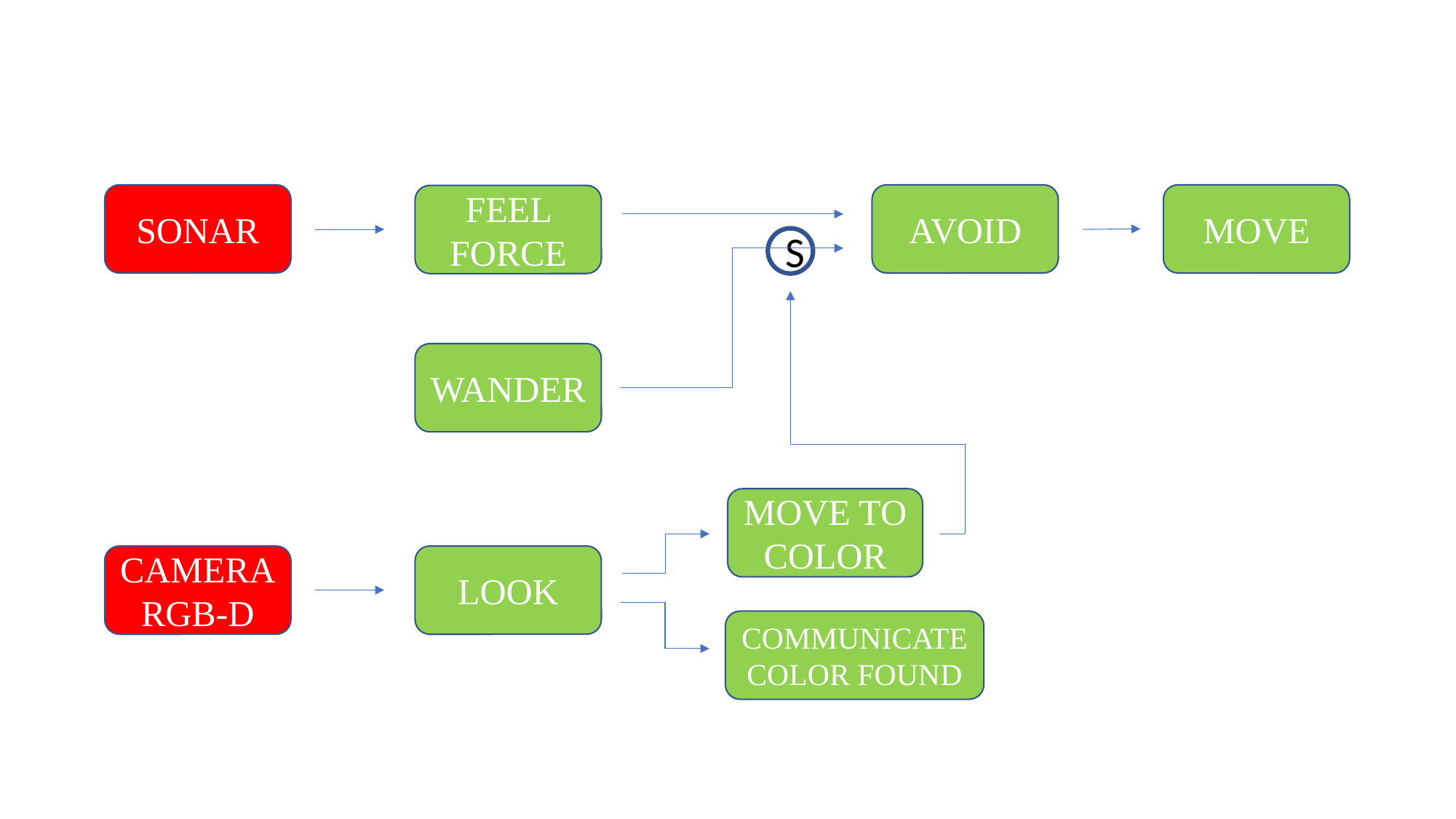

MOVE
AVOID
SONAR
FEEL FORCE
S
WANDER
MOVE TO COLOR
LOOK
CAMERA
RGB-D
COMMUNICATE
COLOR FOUND